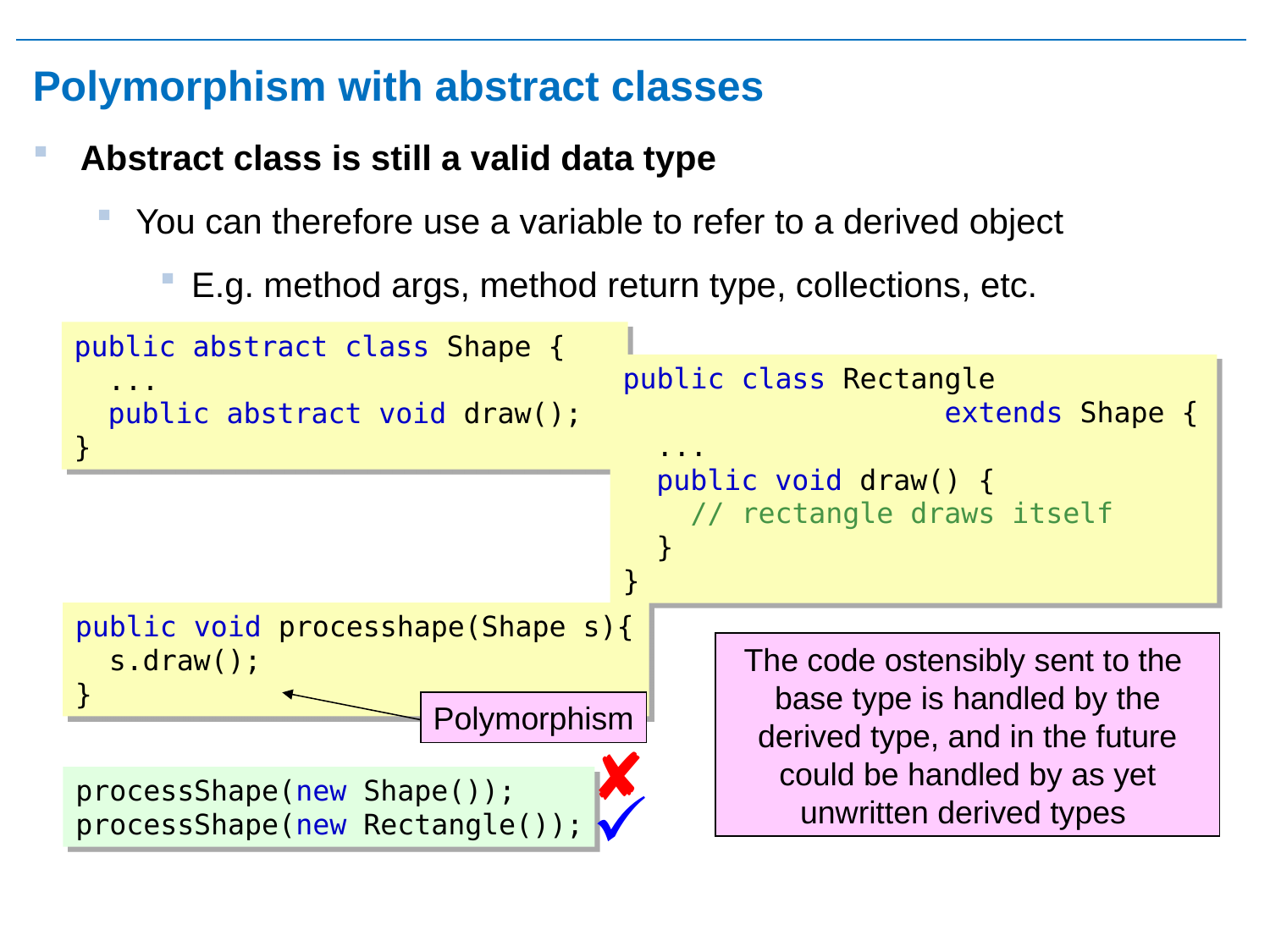

# Polymorphism with abstract classes
Abstract class is still a valid data type
You can therefore use a variable to refer to a derived object
E.g. method args, method return type, collections, etc.
public abstract class Shape {
  ...
  public abstract void draw();
}
public class Rectangle
                   extends Shape {
  ...
  public void draw() {
    // rectangle draws itself
  }
}
public void processhape(Shape s){
  s.draw();
}
The code ostensibly sent to the
base type is handled by the derived type, and in the future could be handled by as yet unwritten derived types
Polymorphism

processShape(new Shape());
processShape(new Rectangle());